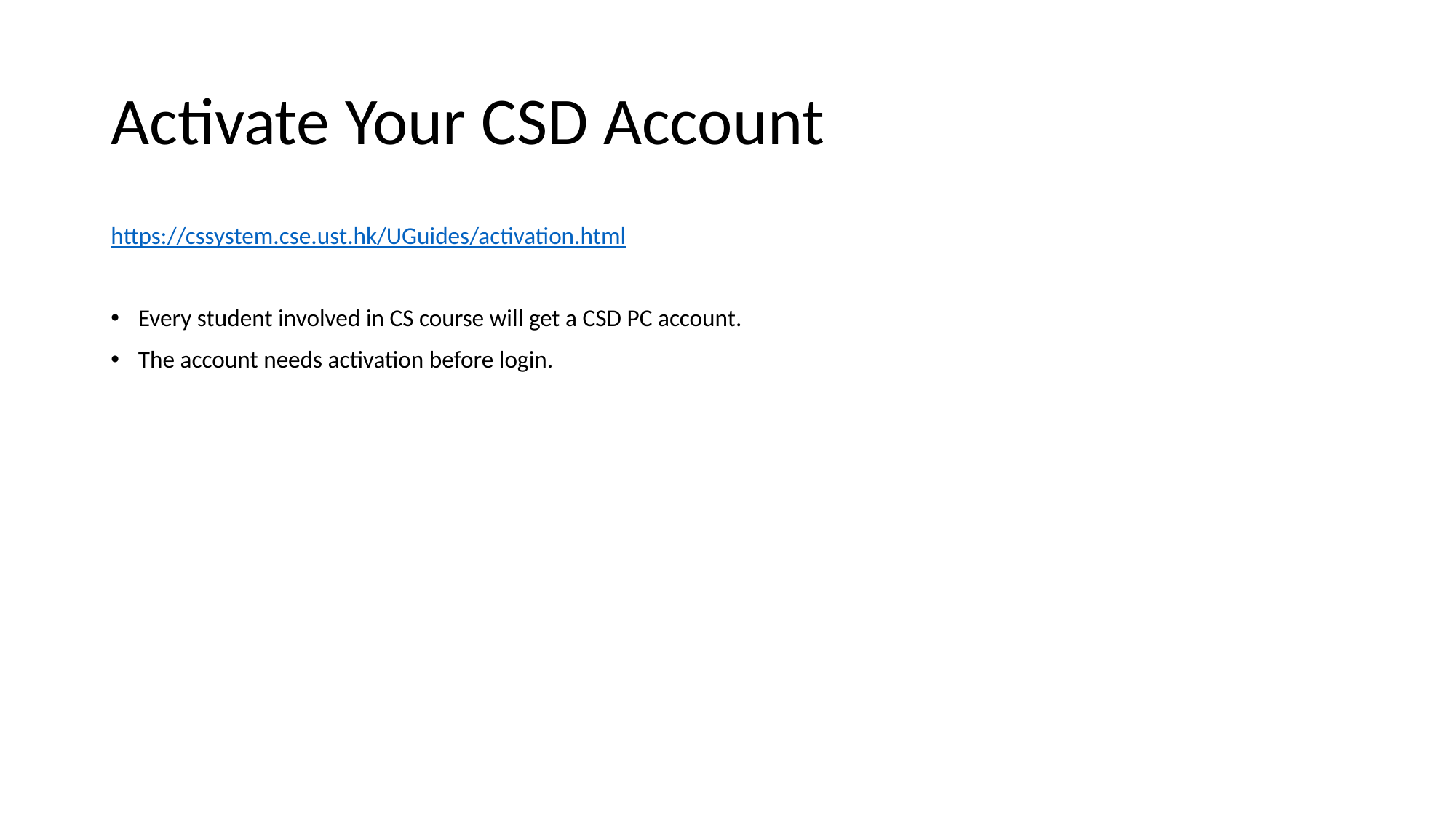

# Activate Your CSD Account
https://cssystem.cse.ust.hk/UGuides/activation.html

Every student involved in CS course will get a CSD PC account.
The account needs activation before login.